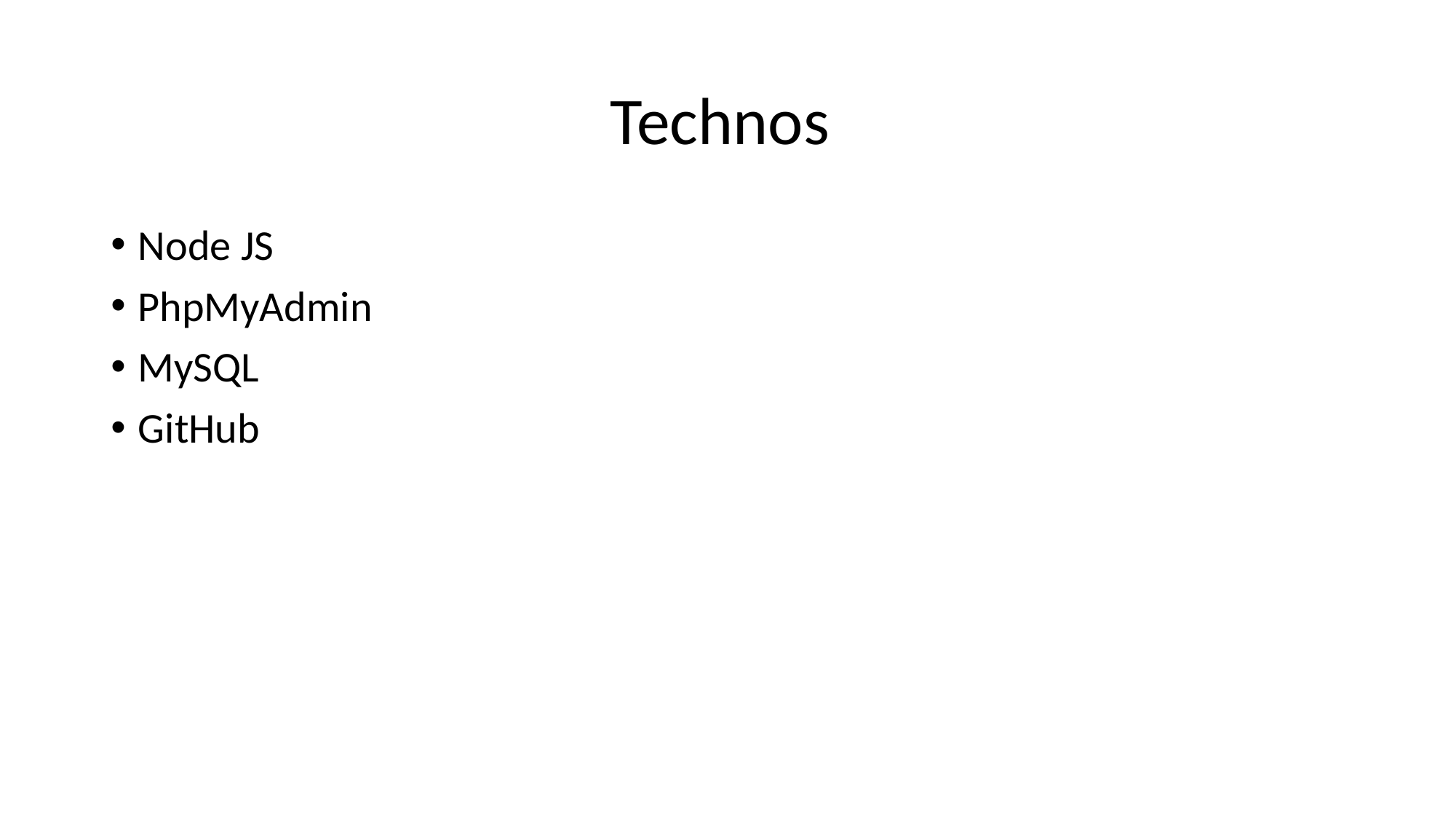

# Technos
Node JS
PhpMyAdmin
MySQL
GitHub